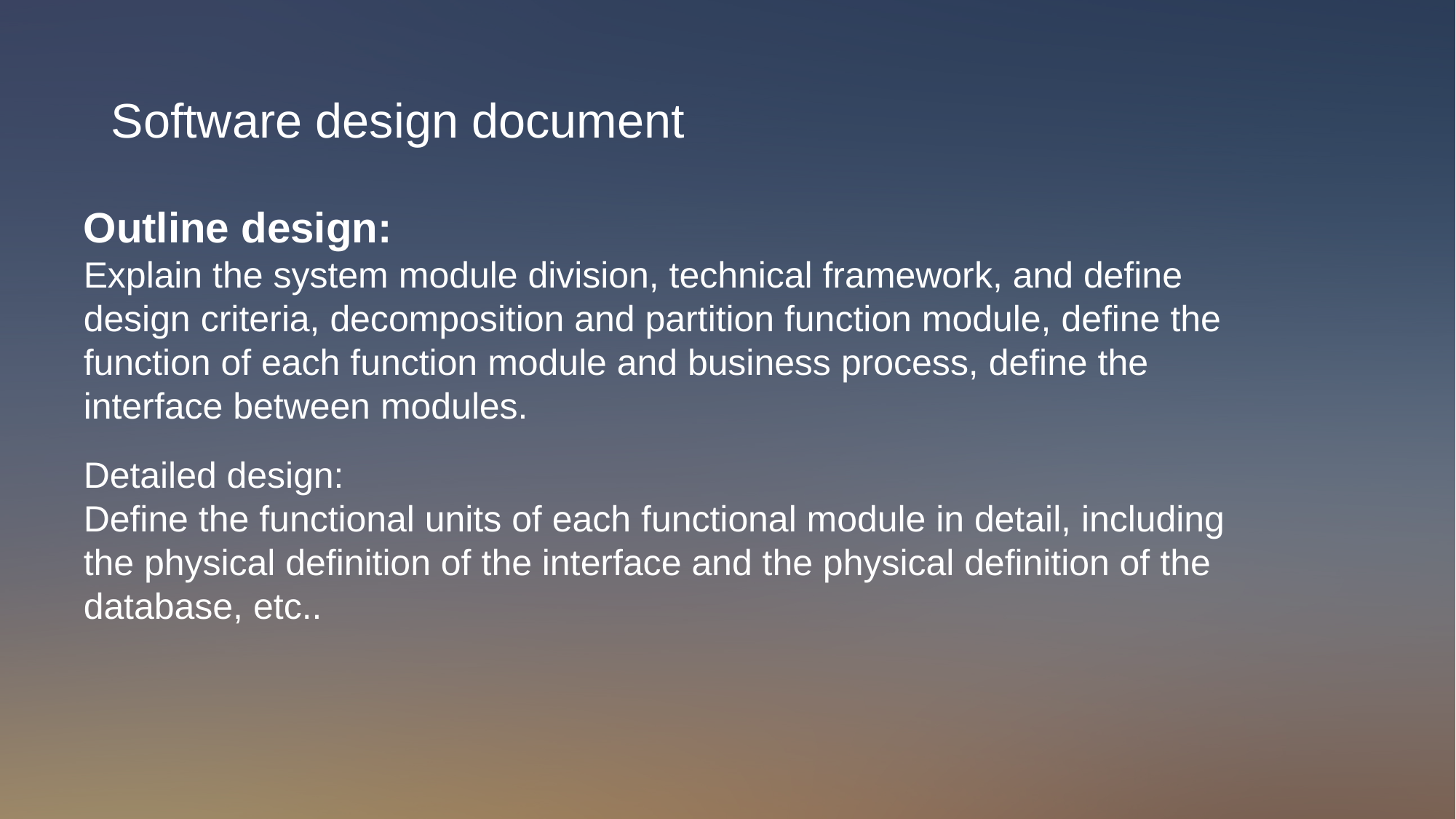

Software design document
Outline design:
Explain the system module division, technical framework, and define design criteria, decomposition and partition function module, define the function of each function module and business process, define the interface between modules.
Detailed design:
Define the functional units of each functional module in detail, including the physical definition of the interface and the physical definition of the database, etc..